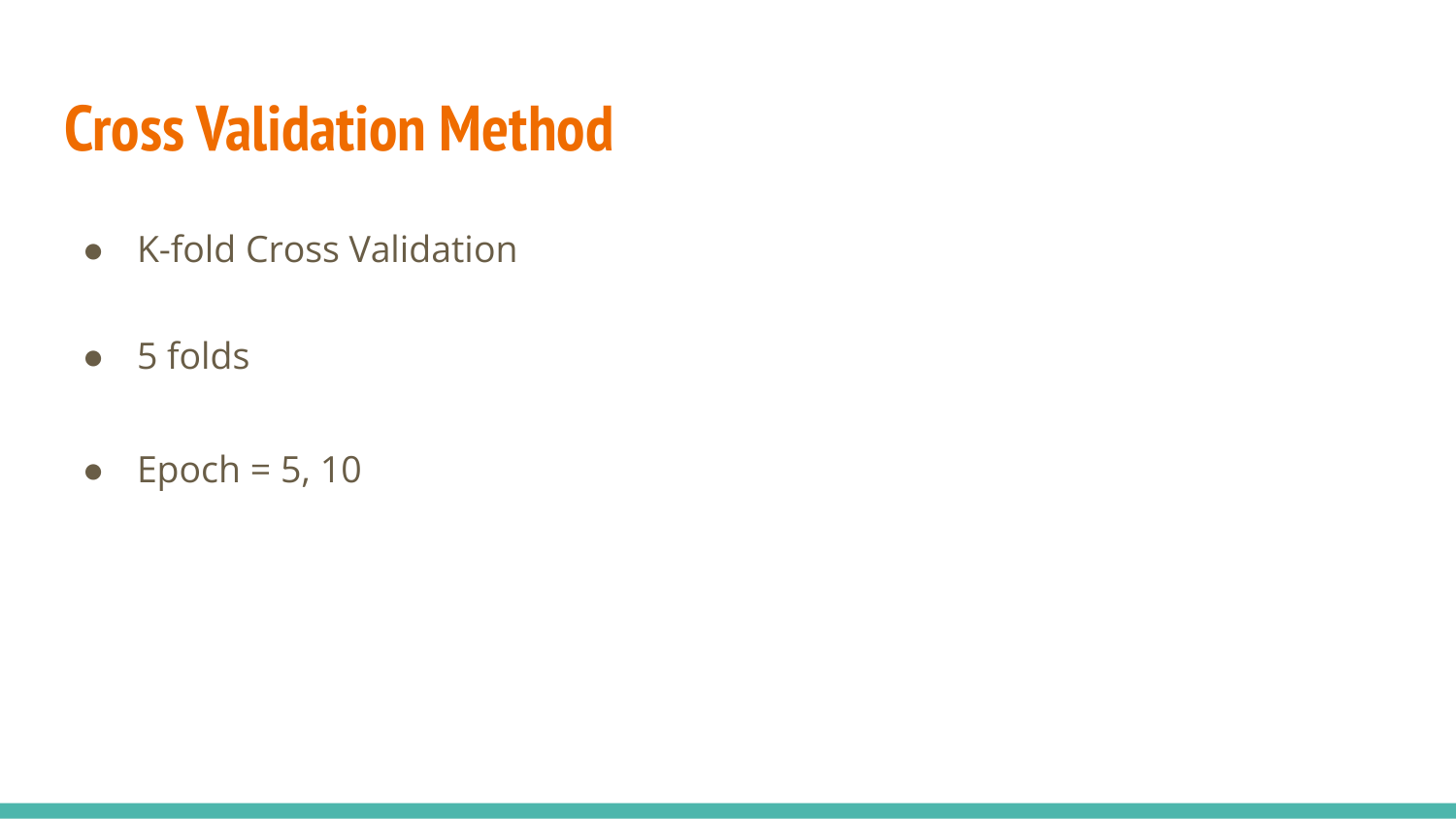

# Cross Validation Method
K-fold Cross Validation
5 folds
Epoch = 5, 10